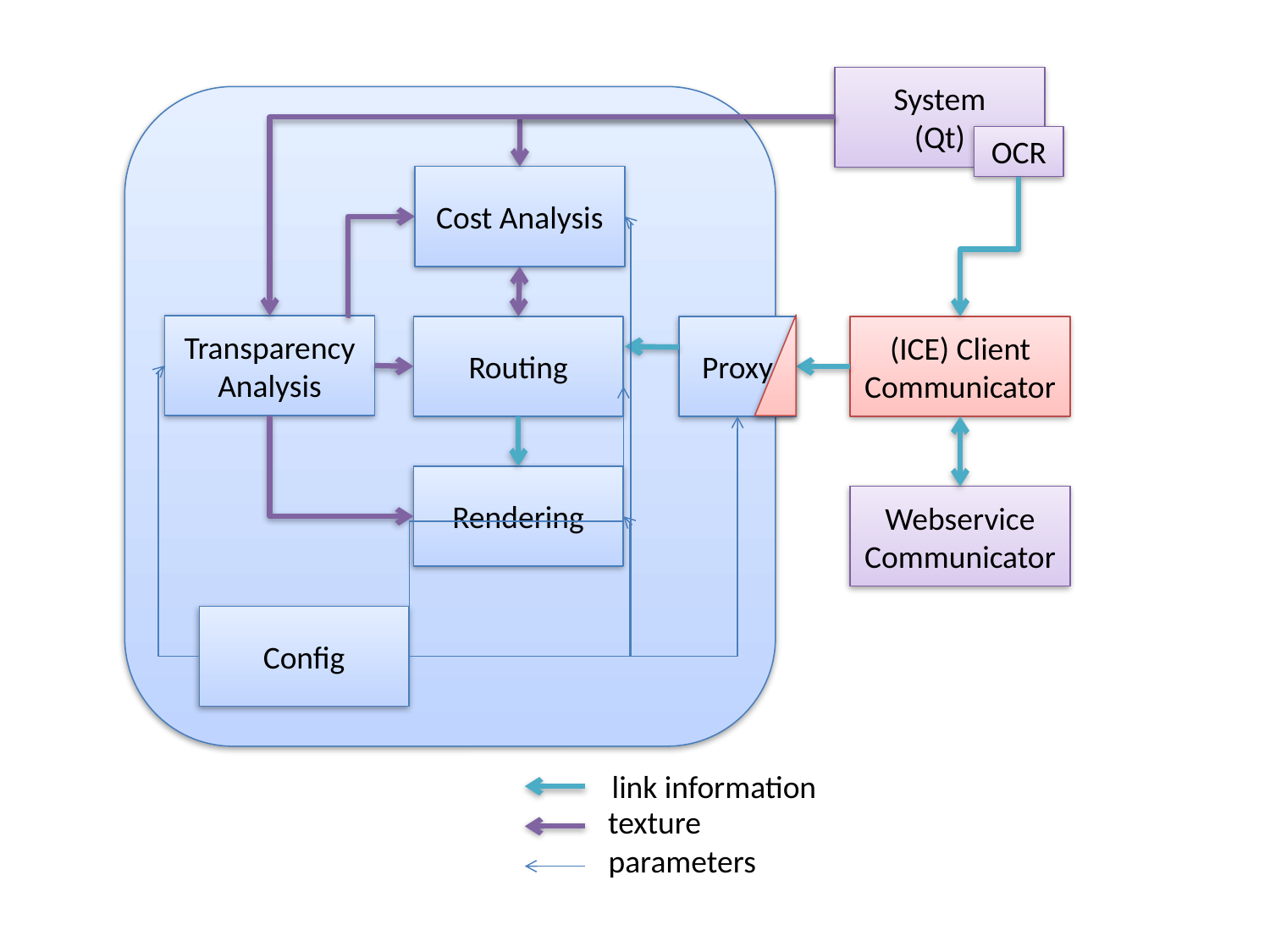

System
(Qt)

OCR
Cost Analysis

Transparency Analysis
Routing
Proxy
(ICE) Client Communicator
Rendering
Webservice Communicator
Config
link information
texture
parameters